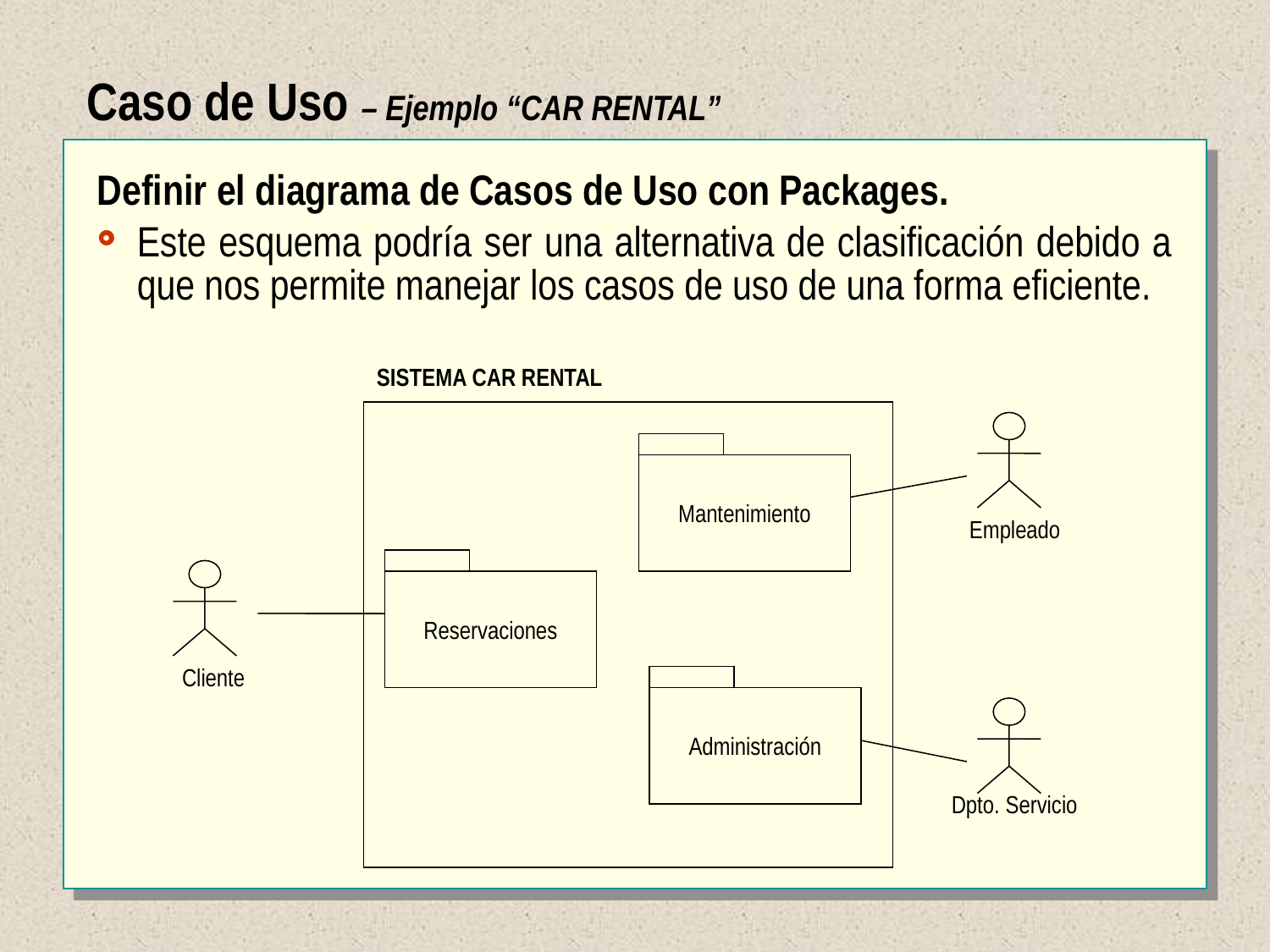

Caso de Uso – Ejemplo “CAR RENTAL”
Definir el diagrama de Casos de Uso con Packages.
Este esquema podría ser una alternativa de clasificación debido a que nos permite manejar los casos de uso de una forma eficiente.
SISTEMA CAR RENTAL

Empleado

Mantenimiento

Reservaciones

Cliente

Administración

Dpto. Servicio